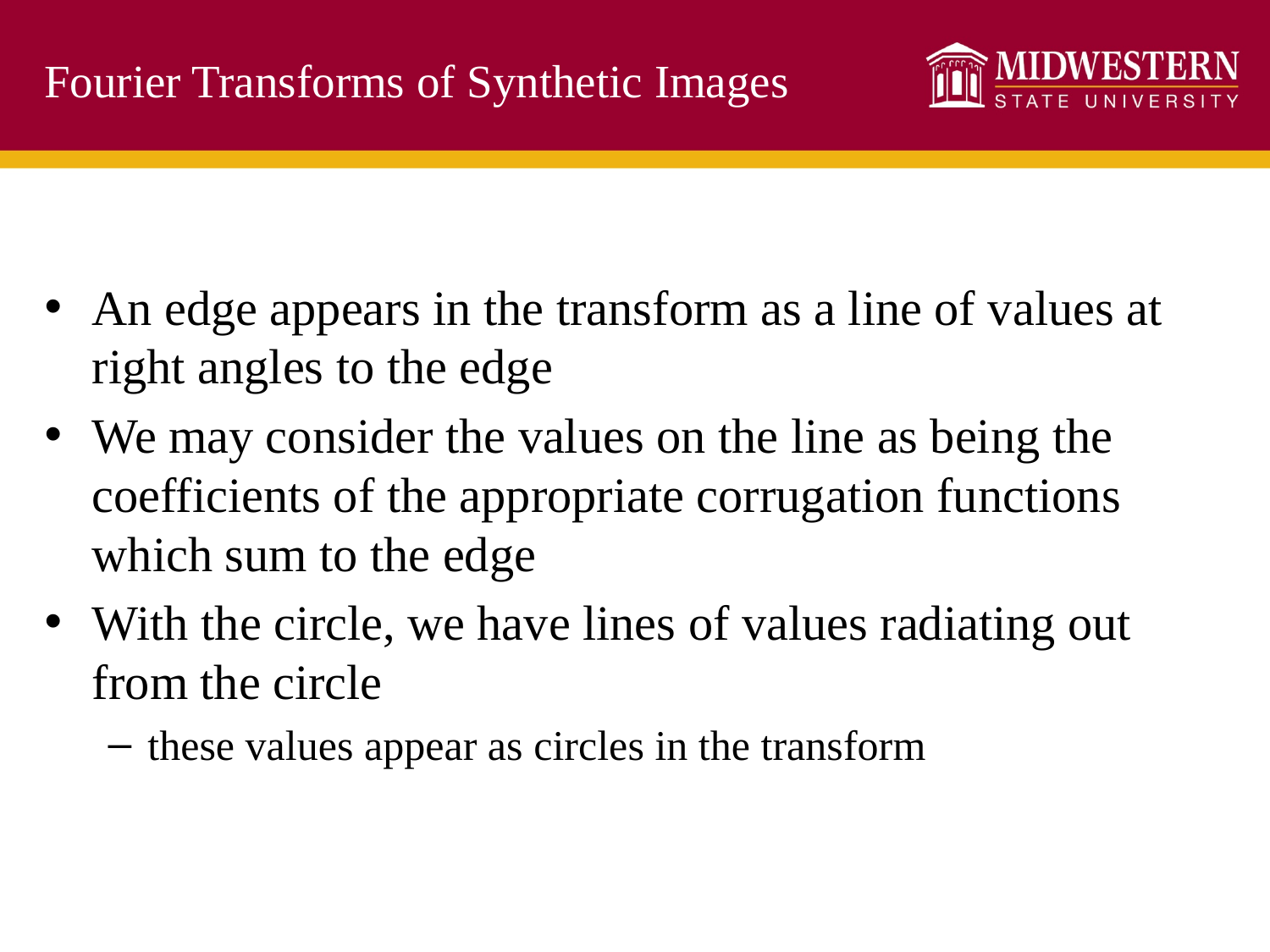

# Fourier Transforms of Synthetic Images
An edge appears in the transform as a line of values at right angles to the edge
We may consider the values on the line as being the coefficients of the appropriate corrugation functions which sum to the edge
With the circle, we have lines of values radiating out from the circle
these values appear as circles in the transform